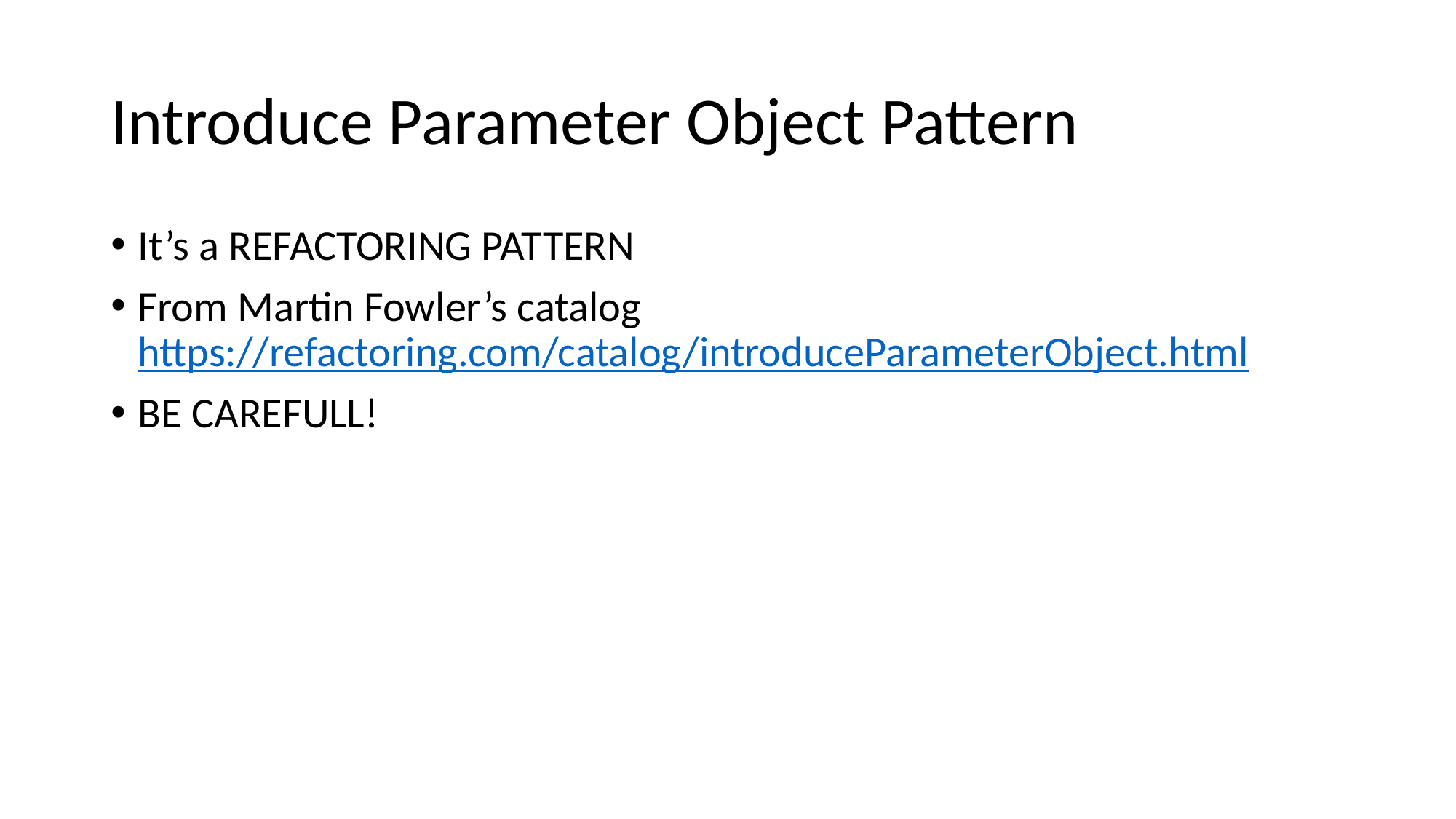

# Introduce Parameter Object Pattern
It’s a REFACTORING PATTERN
From Martin Fowler’s catalog https://refactoring.com/catalog/introduceParameterObject.html
BE CAREFULL!